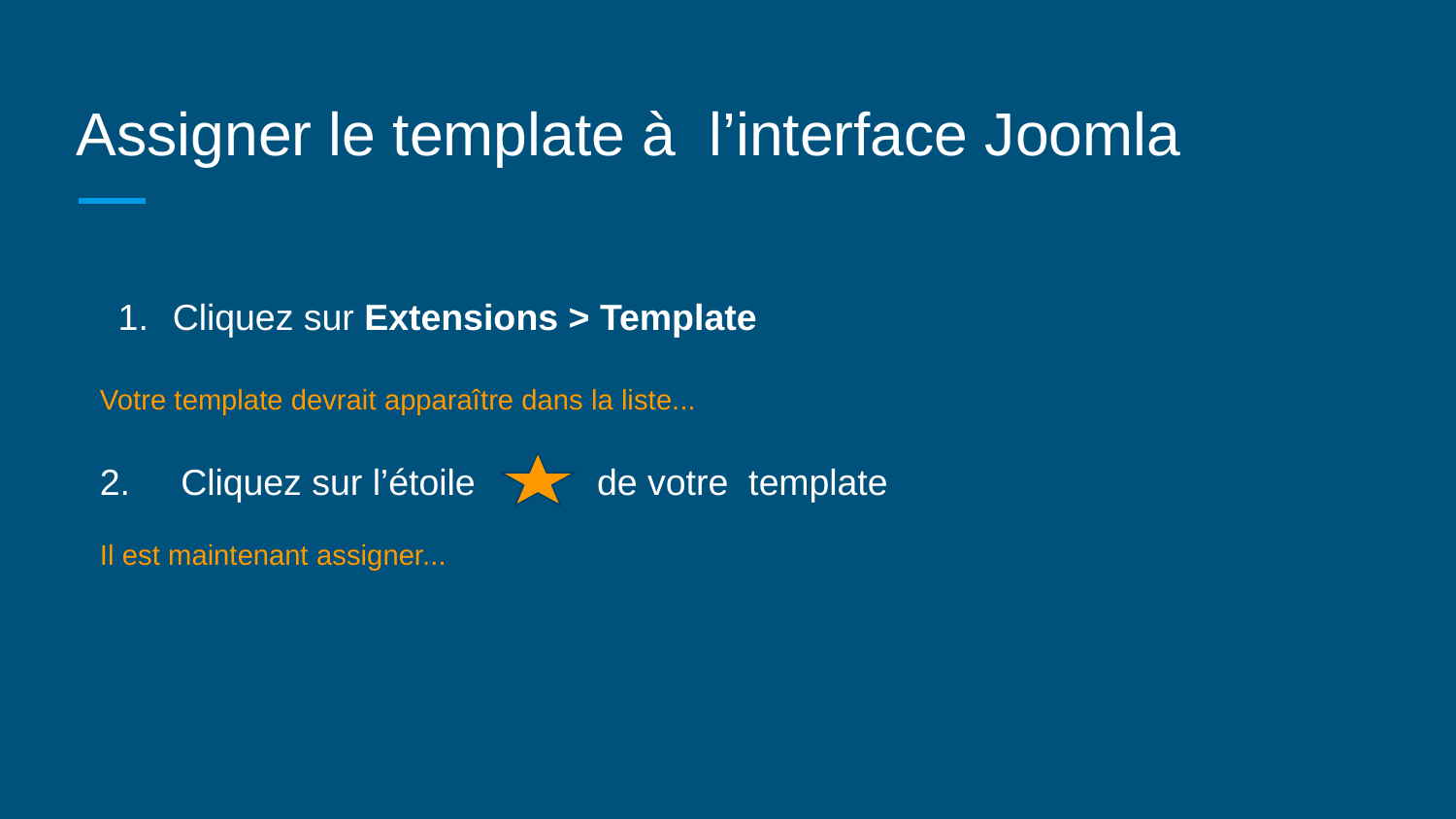

# Assigner le template à  l’interface Joomla
Cliquez sur Extensions > Template

Votre template devrait apparaître dans la liste...

2.     Cliquez sur l’étoile            de votre  template

Il est maintenant assigner...